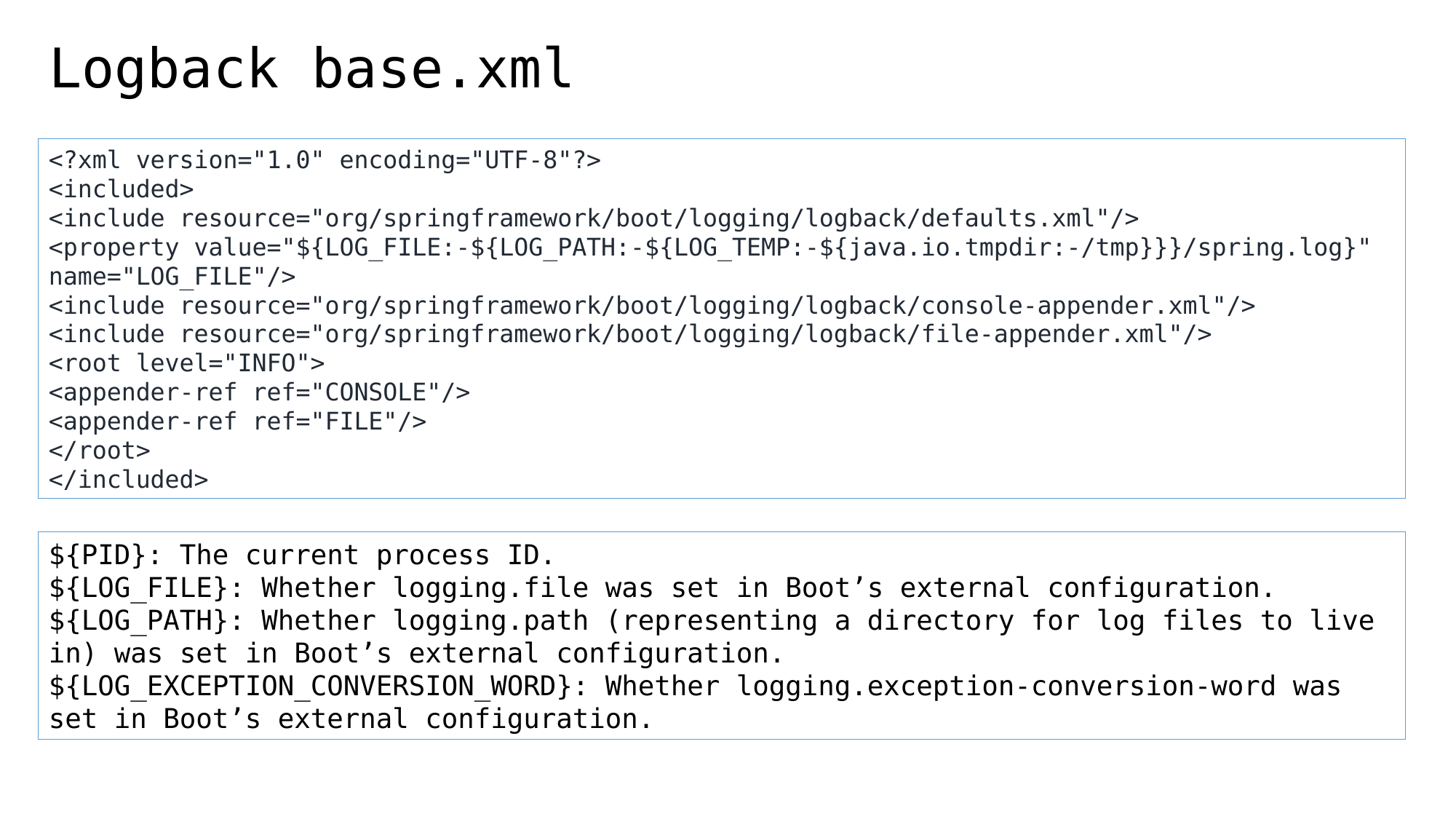

# Logback base.xml
<?xml version="1.0" encoding="UTF-8"?>
<included>
<include resource="org/springframework/boot/logging/logback/defaults.xml"/>
<property value="${LOG_FILE:-${LOG_PATH:-${LOG_TEMP:-${java.io.tmpdir:-/tmp}}}/spring.log}" name="LOG_FILE"/>
<include resource="org/springframework/boot/logging/logback/console-appender.xml"/>
<include resource="org/springframework/boot/logging/logback/file-appender.xml"/>
<root level="INFO">
<appender-ref ref="CONSOLE"/>
<appender-ref ref="FILE"/>
</root>
</included>
${PID}: The current process ID.
${LOG_FILE}: Whether logging.file was set in Boot’s external configuration.
${LOG_PATH}: Whether logging.path (representing a directory for log files to live in) was set in Boot’s external configuration.
${LOG_EXCEPTION_CONVERSION_WORD}: Whether logging.exception-conversion-word was set in Boot’s external configuration.